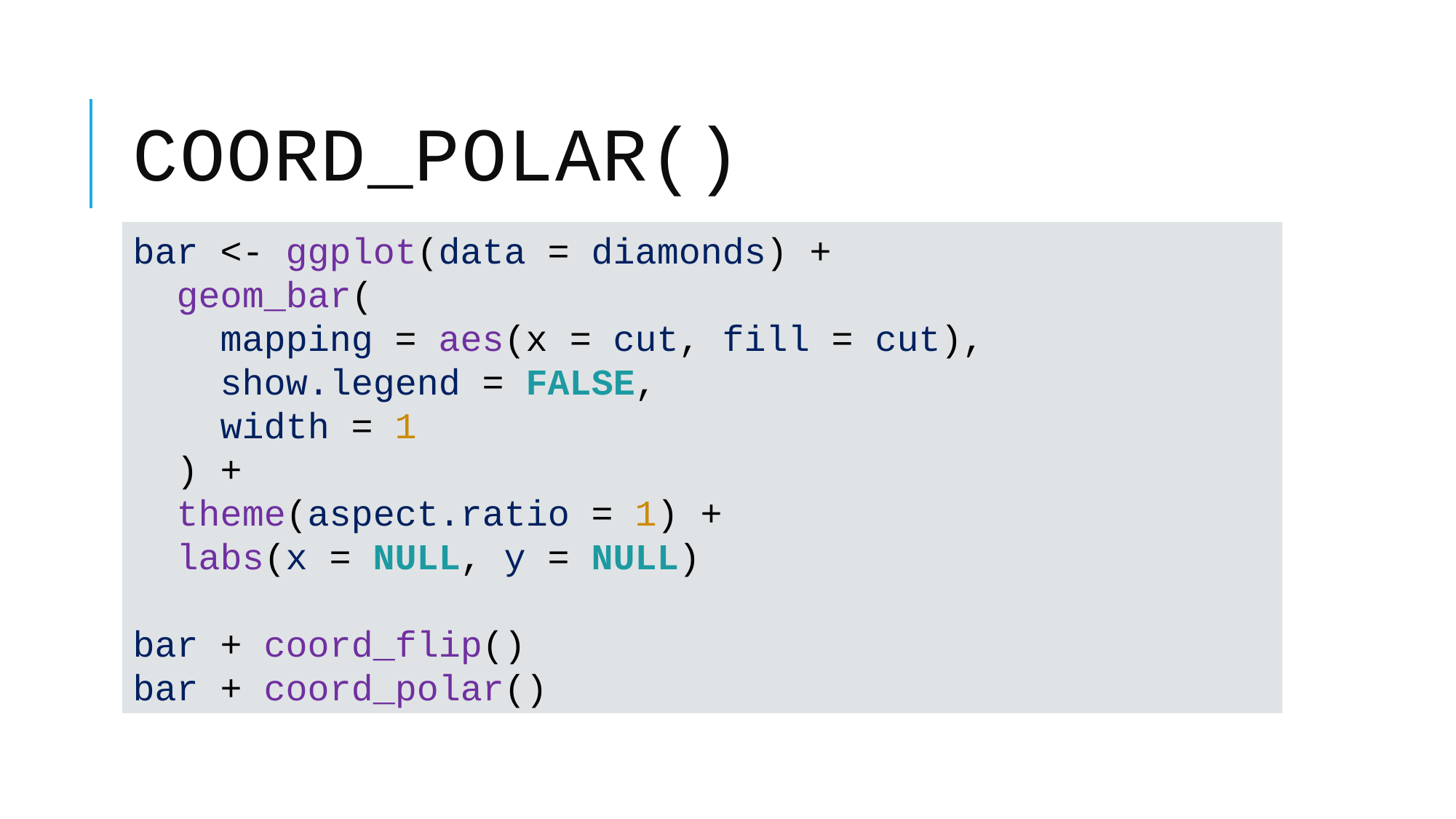

# coord_polar()
bar <- ggplot(data = diamonds) +
  geom_bar(
    mapping = aes(x = cut, fill = cut),
    show.legend = FALSE,
    width = 1
  ) +
  theme(aspect.ratio = 1) +
  labs(x = NULL, y = NULL)

bar + coord_flip()
bar + coord_polar()